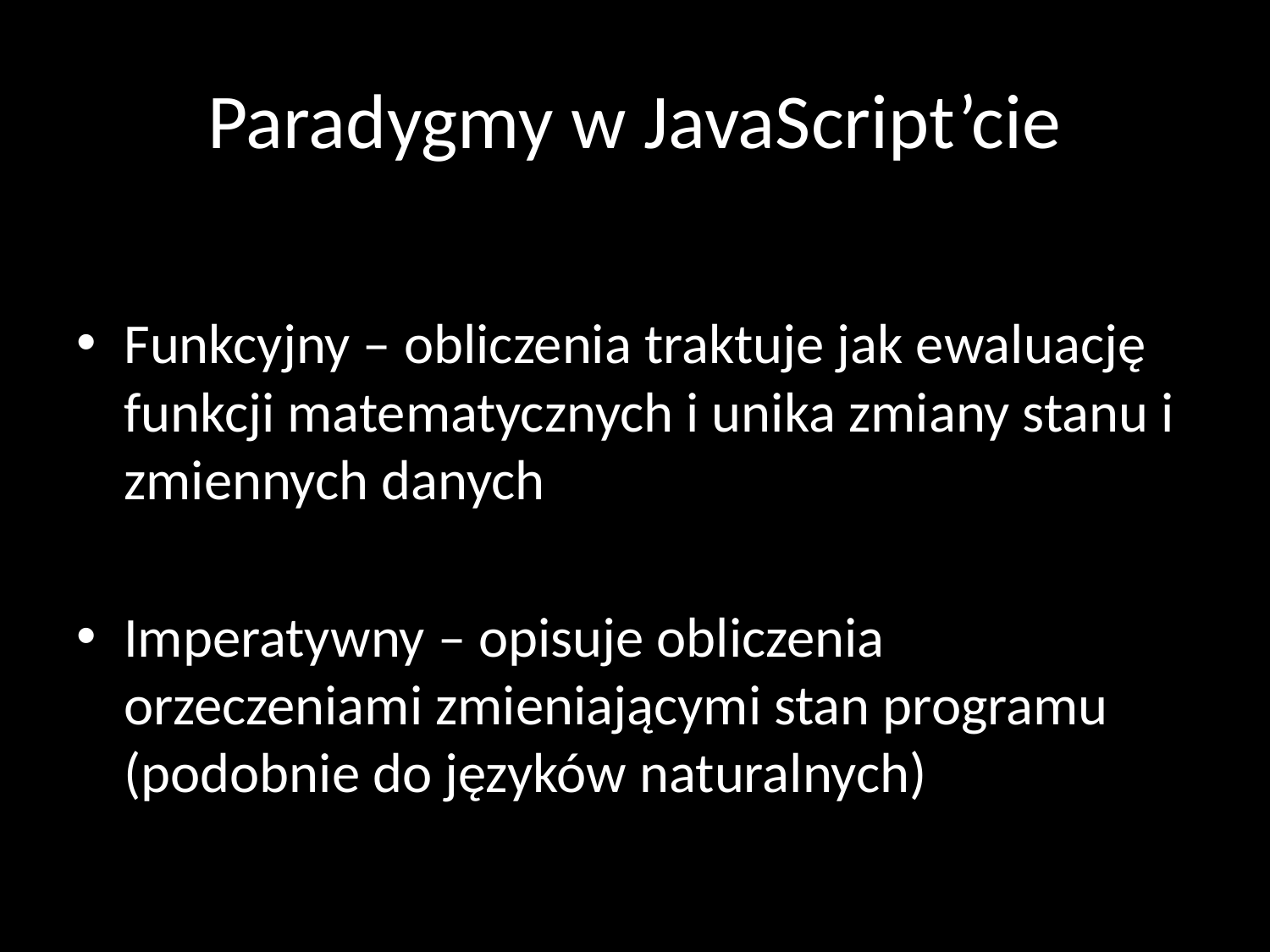

# Paradygmy w JavaScript’cie

Funkcyjny – obliczenia traktuje jak ewaluację funkcji matematycznych i unika zmiany stanu i zmiennych danych

Imperatywny – opisuje obliczenia orzeczeniami zmieniającymi stan programu (podobnie do języków naturalnych)